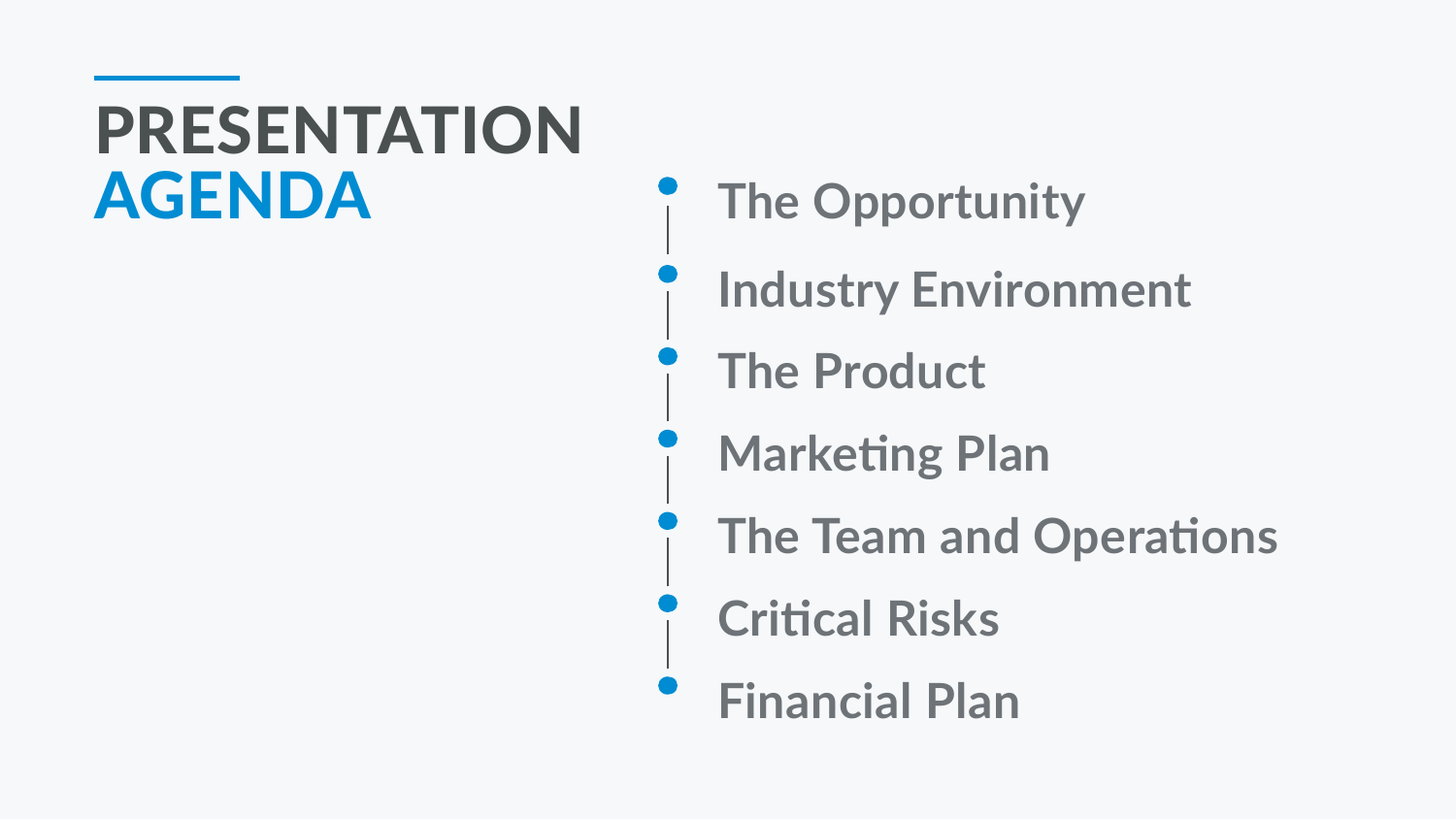

PRESENTATION
AGENDA
The Opportunity

Industry Environment
The Product

Marketing Plan

The Team and Operations

Critical Risks

Financial Plan